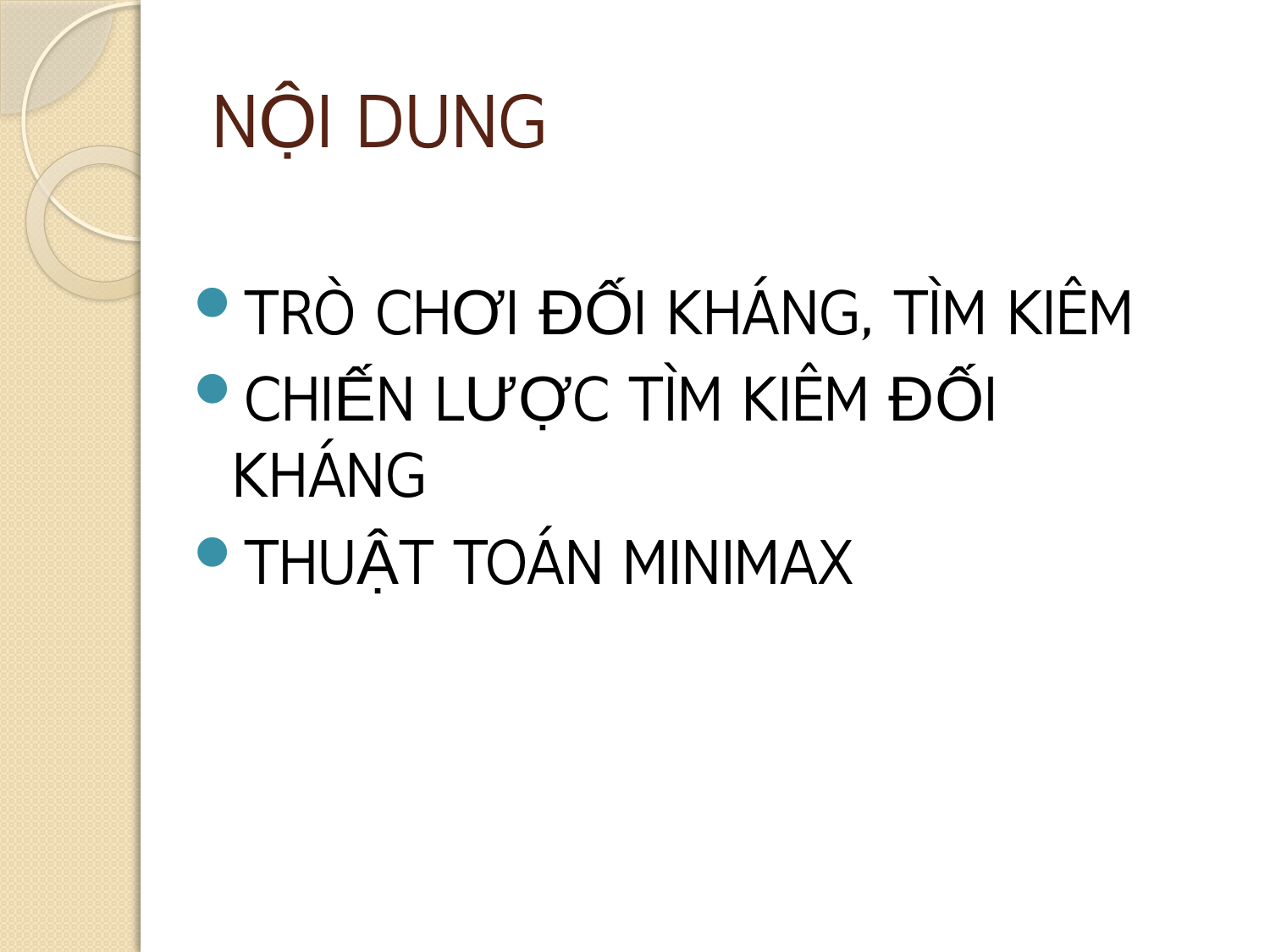

# NỘI DUNG
TRÒ CHƠI ĐỐI KHÁNG, TÌM KIÊM
CHIẾN LƯỢC TÌM KIÊM ĐỐI KHÁNG
THUẬT TOÁN MINIMAX